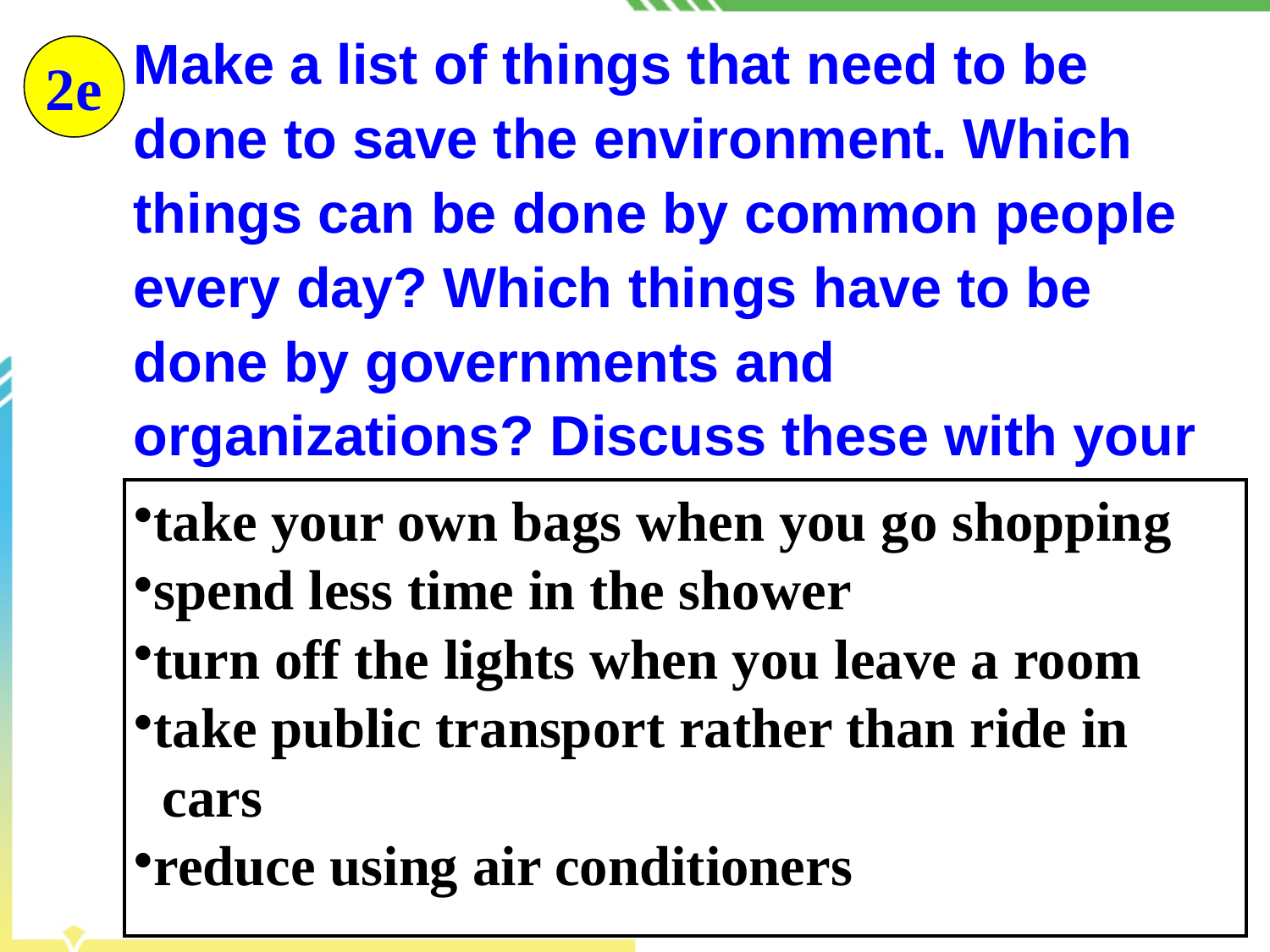

Make a list of things that need to be
done to save the environment. Which things can be done by common people every day? Which things have to be done by governments and organizations? Discuss these with your group.
2e
| take your own bags when you go shopping spend less time in the shower turn off the lights when you leave a room take public transport rather than ride in cars reduce using air conditioners |
| --- |